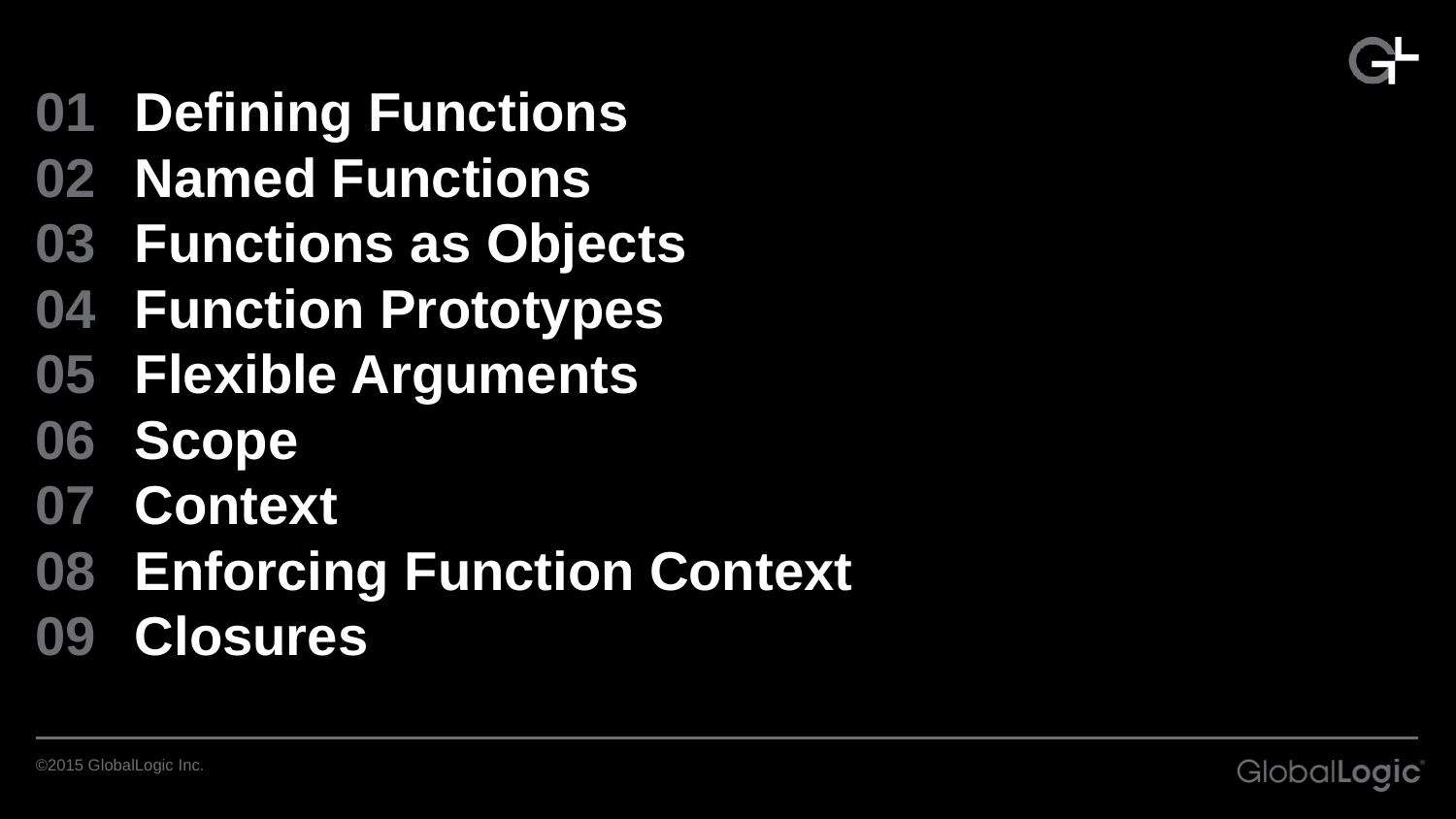

01
02
03
04
05
06
07
08
09

Defining Functions
Named Functions
Functions as Objects
Function Prototypes
Flexible Arguments
Scope
Context
Enforcing Function Context
Closures